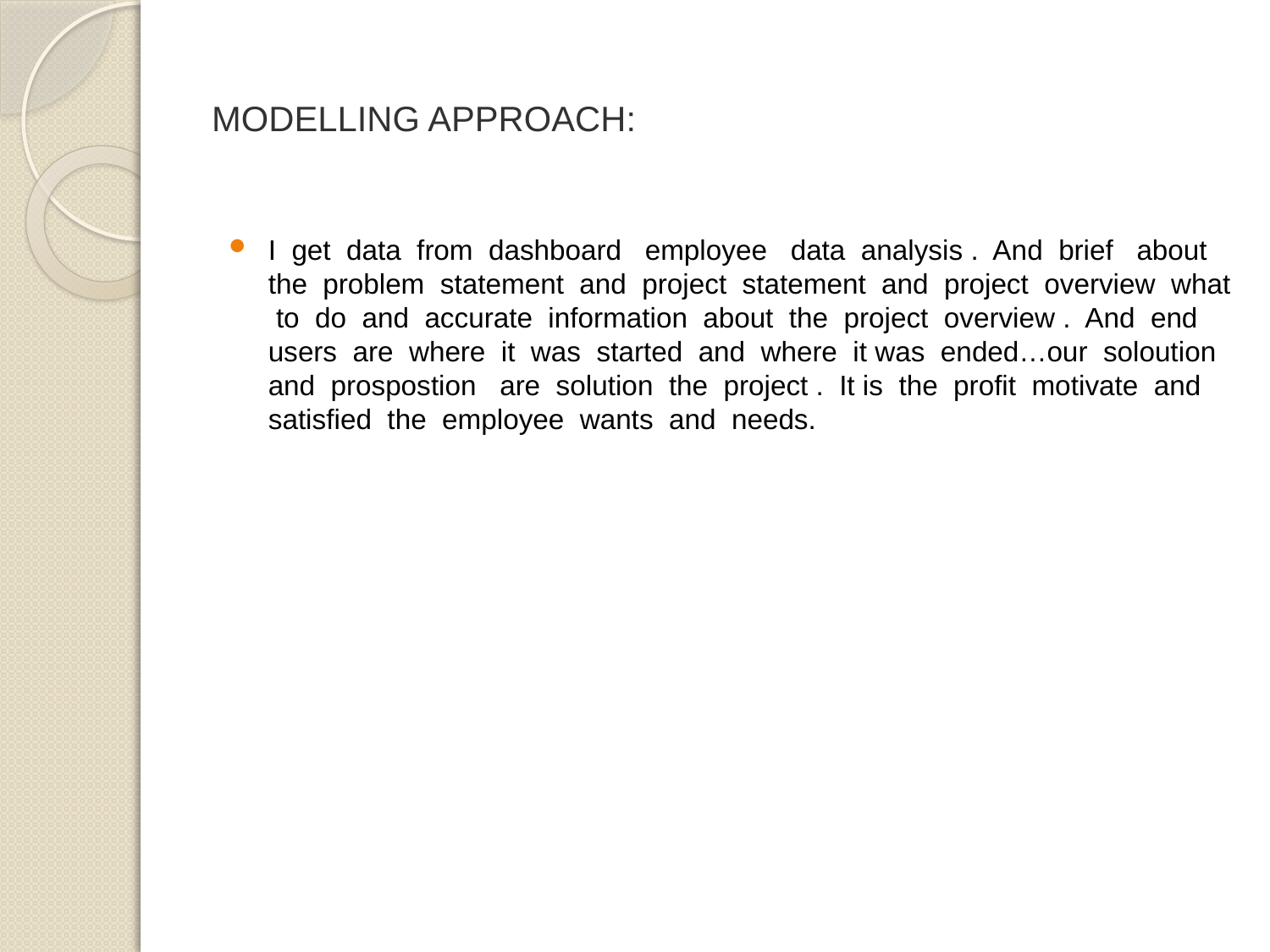

# MODELLING APPROACH:
I  get  data  from  dashboard   employee   data  analysis .  And  brief   about  the  problem  statement  and  project  statement  and  project  overview  what  to  do  and  accurate  information  about  the  project  overview .  And  end  users  are  where  it  was  started  and  where  it was  ended…our  soloution  and  prospostion   are  solution  the  project .  It is  the  profit  motivate  and  satisfied  the  employee  wants  and  needs.